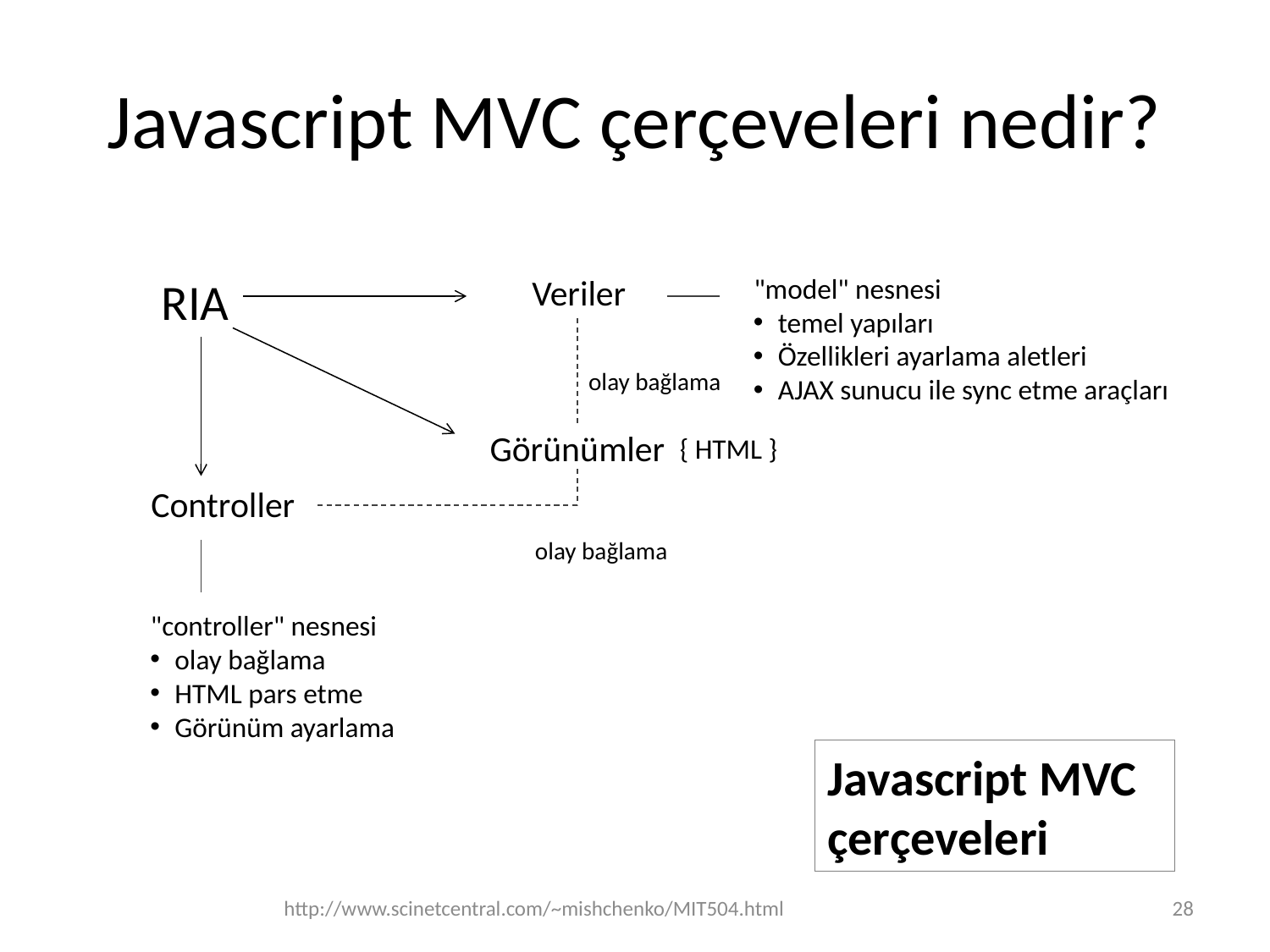

# Javascript MVC çerçeveleri nedir?
RIA
Veriler
"model" nesnesi
temel yapıları
Özellikleri ayarlama aletleri
AJAX sunucu ile sync etme araçları
olay bağlama
Görünümler
{ HTML }
Controller
olay bağlama
"controller" nesnesi
olay bağlama
HTML pars etme
Görünüm ayarlama
Javascript MVC çerçeveleri
http://www.scinetcentral.com/~mishchenko/MIT504.html
28